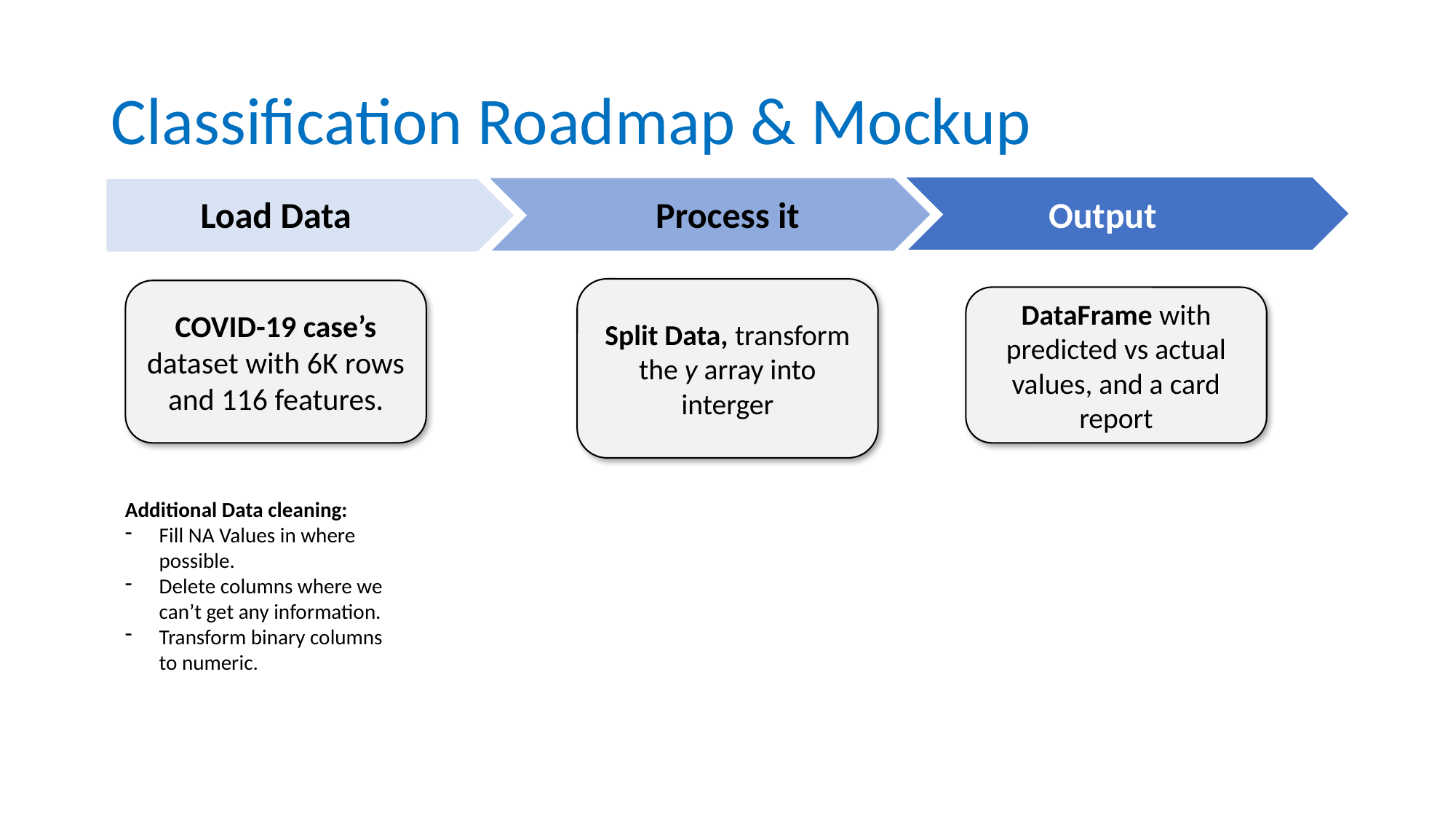

# Classification Roadmap & Mockup

Output
Process it
Load Data
Split Data, transform the y array into interger
COVID-19 case’s dataset with 6K rows and 116 features.
DataFrame with predicted vs actual values, and a card report
Additional Data cleaning:
Fill NA Values in where possible.
Delete columns where we can’t get any information.
Transform binary columns to numeric.